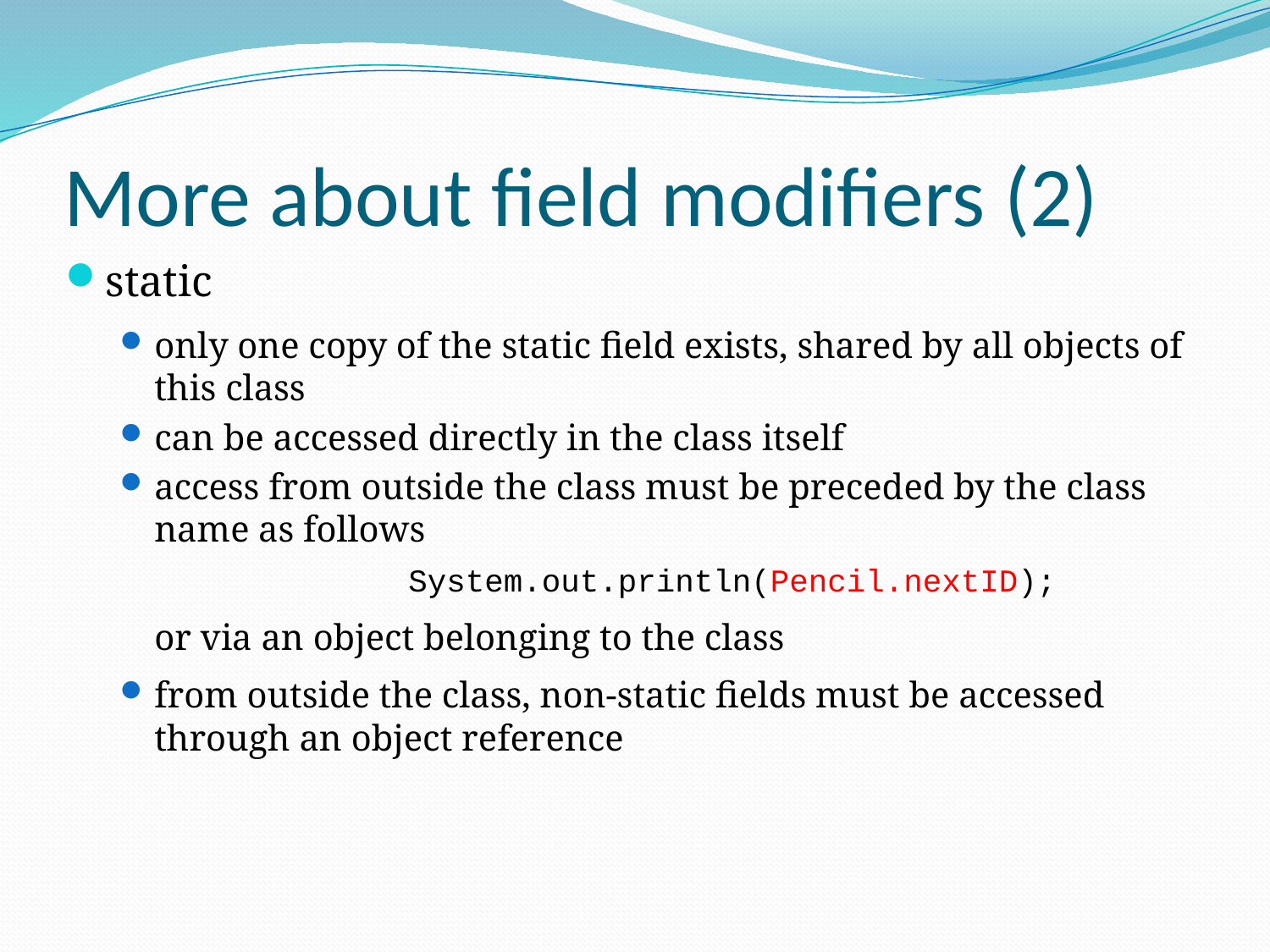

# More about field modifiers (2)
static
only one copy of the static field exists, shared by all objects of this class
can be accessed directly in the class itself
access from outside the class must be preceded by the class name as follows
			System.out.println(Pencil.nextID);
	or via an object belonging to the class
from outside the class, non-static fields must be accessed through an object reference